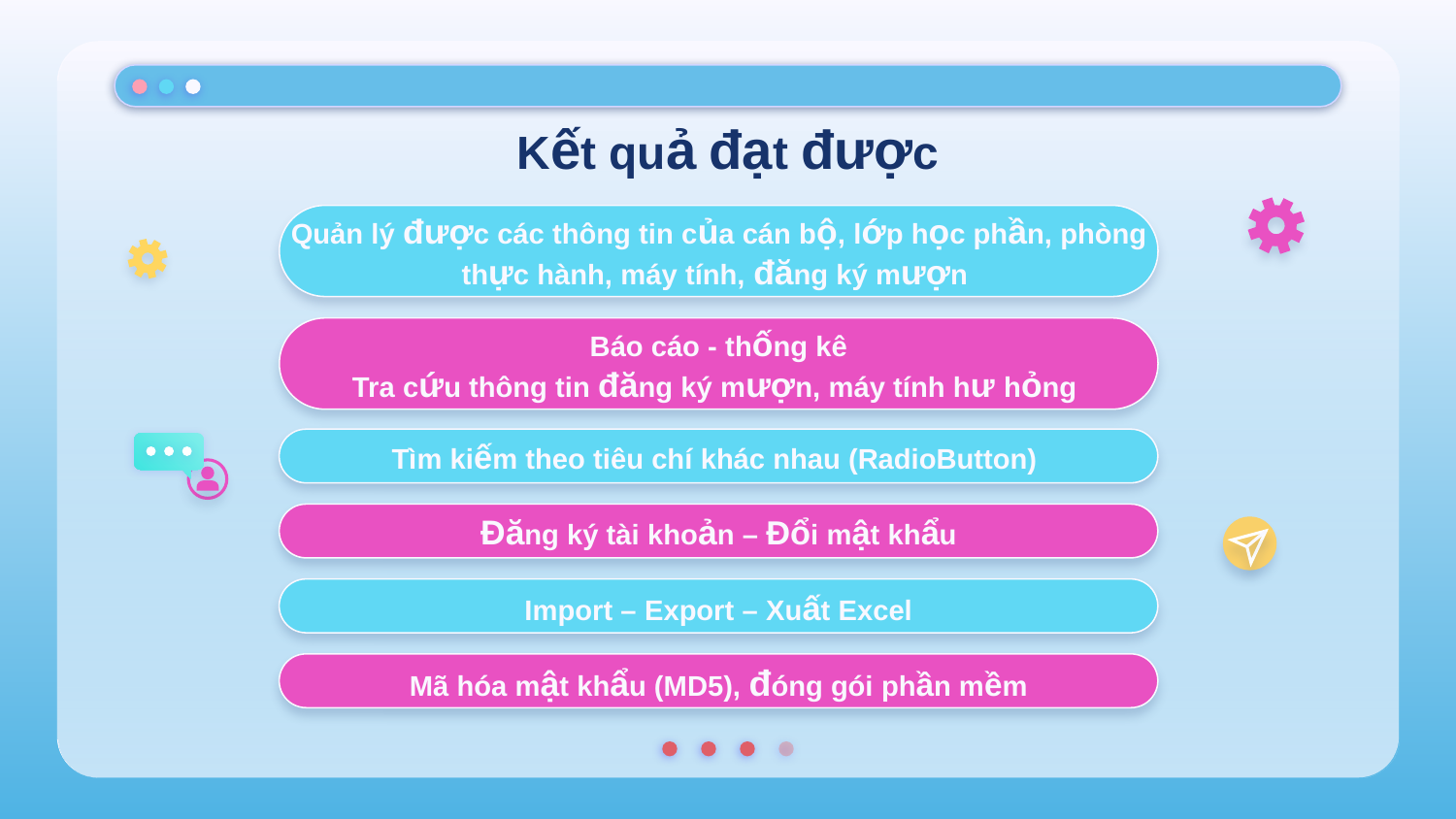

# Kết quả đạt được

Quản lý được các thông tin của cán bộ, lớp học phần, phòng thực hành, máy tính, đăng ký mượn
Báo cáo - thống kê
Tra cứu thông tin đăng ký mượn, máy tính hư hỏng

Tìm kiếm theo tiêu chí khác nhau (RadioButton)

Đăng ký tài khoản – Đổi mật khẩu

Import – Export – Xuất Excel

Mã hóa mật khẩu (MD5), đóng gói phần mềm